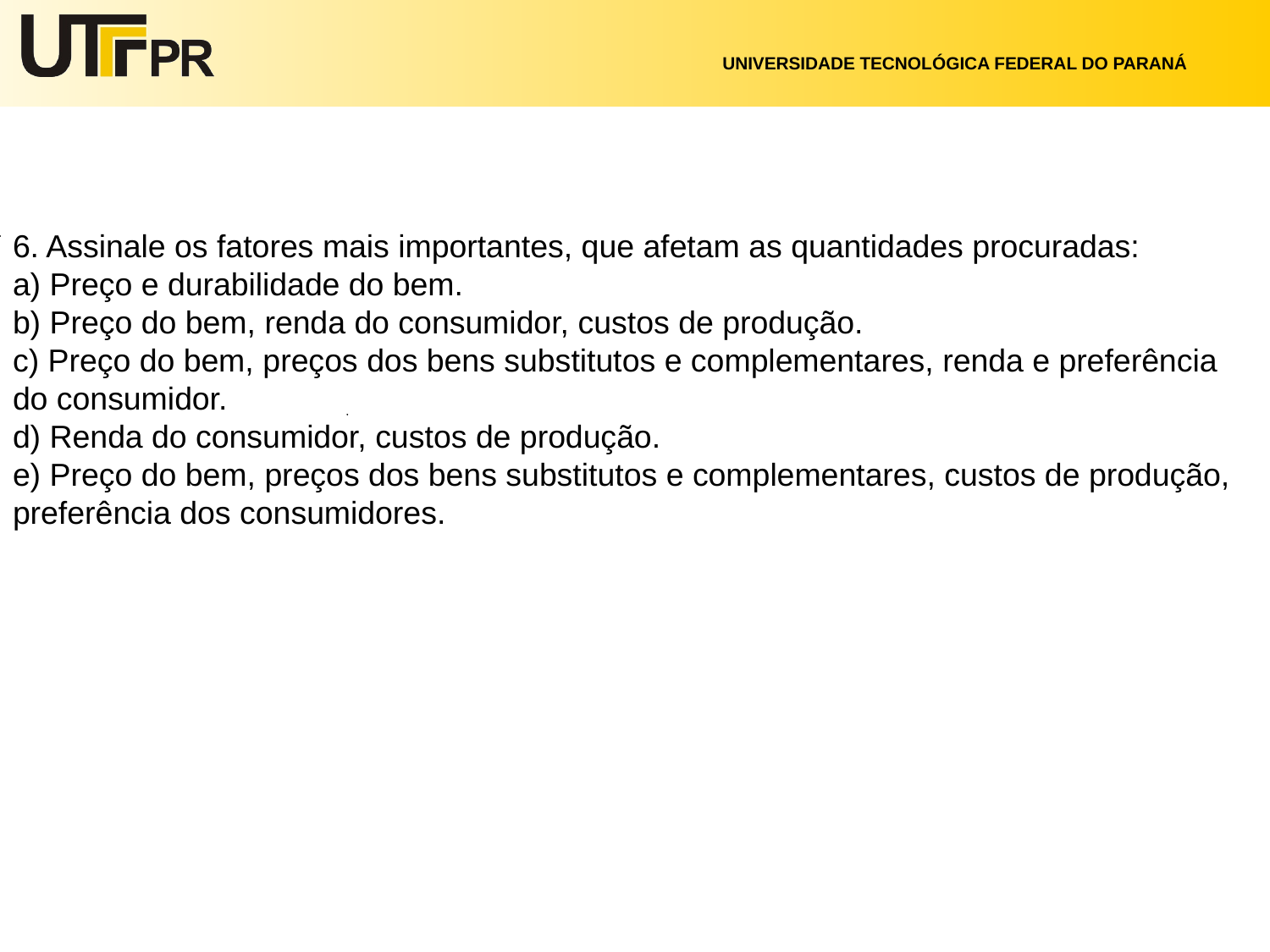

# 6. Assinale os fatores mais importantes, que afetam as quantidades procuradas: a) Preço e durabilidade do bem. b) Preço do bem, renda do consumidor, custos de produção. c) Preço do bem, preços dos bens substitutos e complementares, renda e preferência do consumidor. d) Renda do consumidor, custos de produção. e) Preço do bem, preços dos bens substitutos e complementares, custos de produção, preferência dos consumidores.